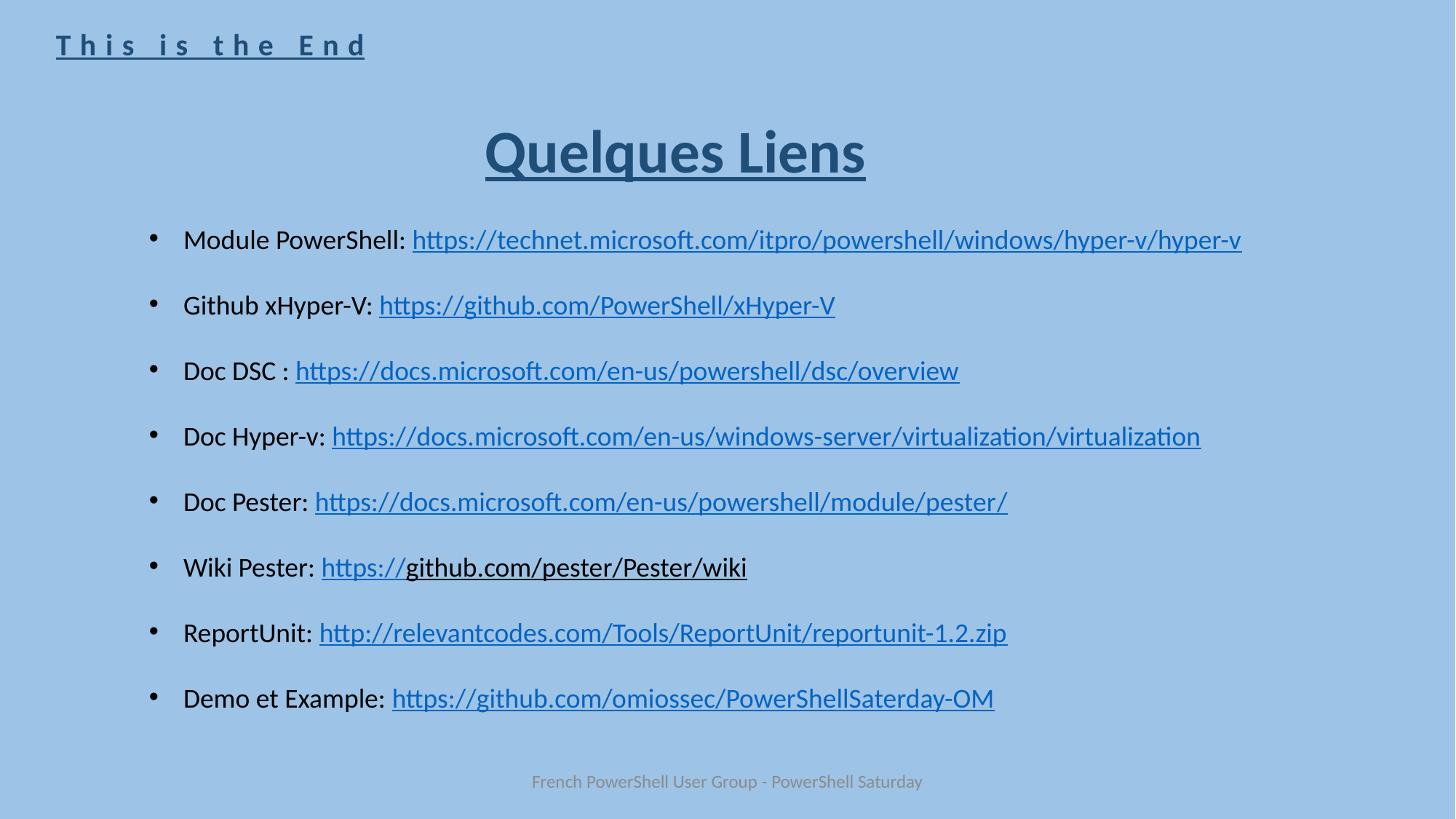

This is the End
Quelques Liens
Module PowerShell: https://technet.microsoft.com/itpro/powershell/windows/hyper-v/hyper-v

Github xHyper-V: https://github.com/PowerShell/xHyper-V

Doc DSC : https://docs.microsoft.com/en-us/powershell/dsc/overview

Doc Hyper-v: https://docs.microsoft.com/en-us/windows-server/virtualization/virtualization

Doc Pester: https://docs.microsoft.com/en-us/powershell/module/pester/

Wiki Pester: https://github.com/pester/Pester/wiki

ReportUnit: http://relevantcodes.com/Tools/ReportUnit/reportunit-1.2.zip

Demo et Example: https://github.com/omiossec/PowerShellSaterday-OM

French PowerShell User Group - PowerShell Saturday